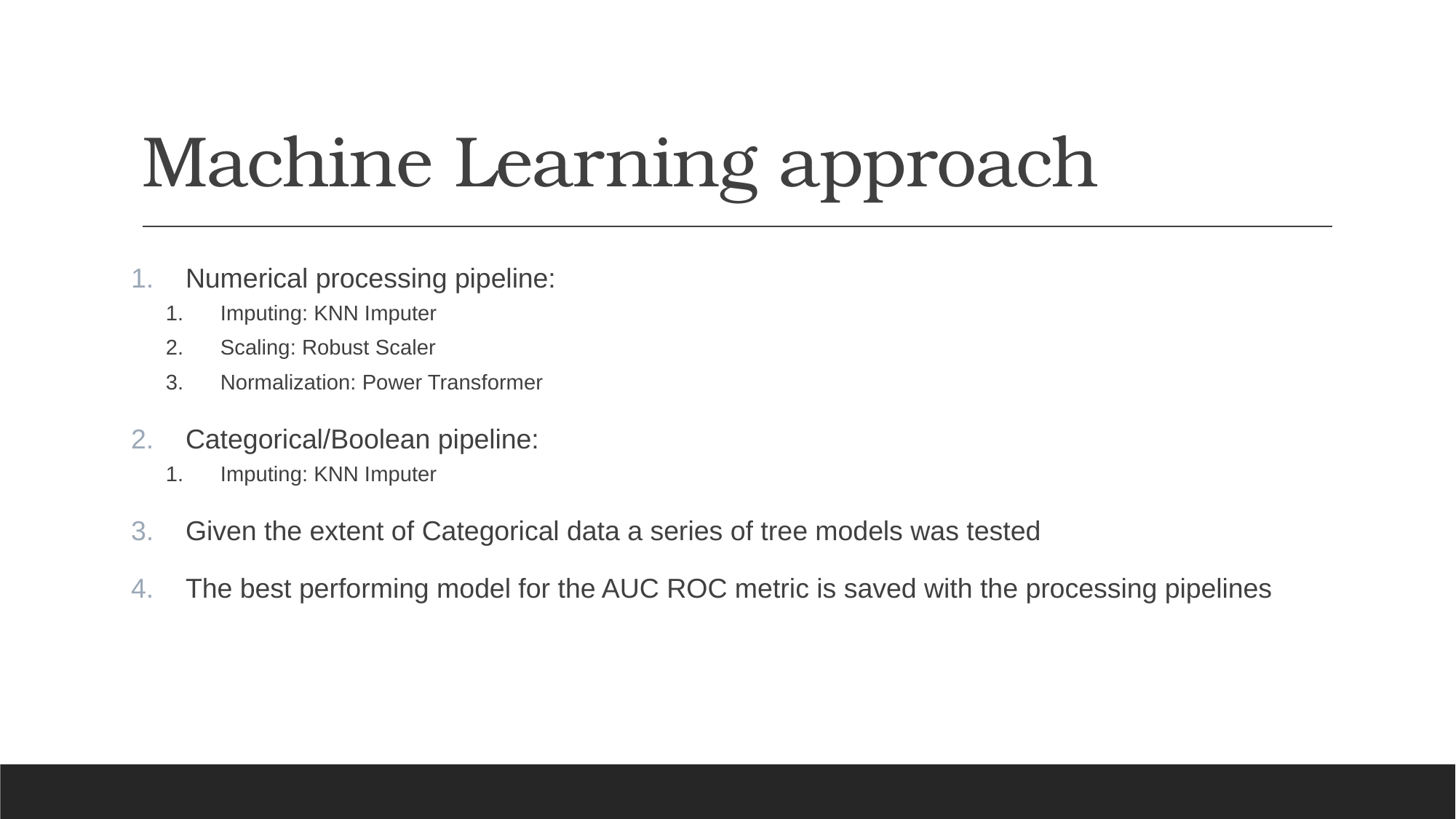

# Machine Learning approach
Numerical processing pipeline:
Imputing: KNN Imputer
Scaling: Robust Scaler
Normalization: Power Transformer
Categorical/Boolean pipeline:
Imputing: KNN Imputer
Given the extent of Categorical data a series of tree models was tested
The best performing model for the AUC ROC metric is saved with the processing pipelines